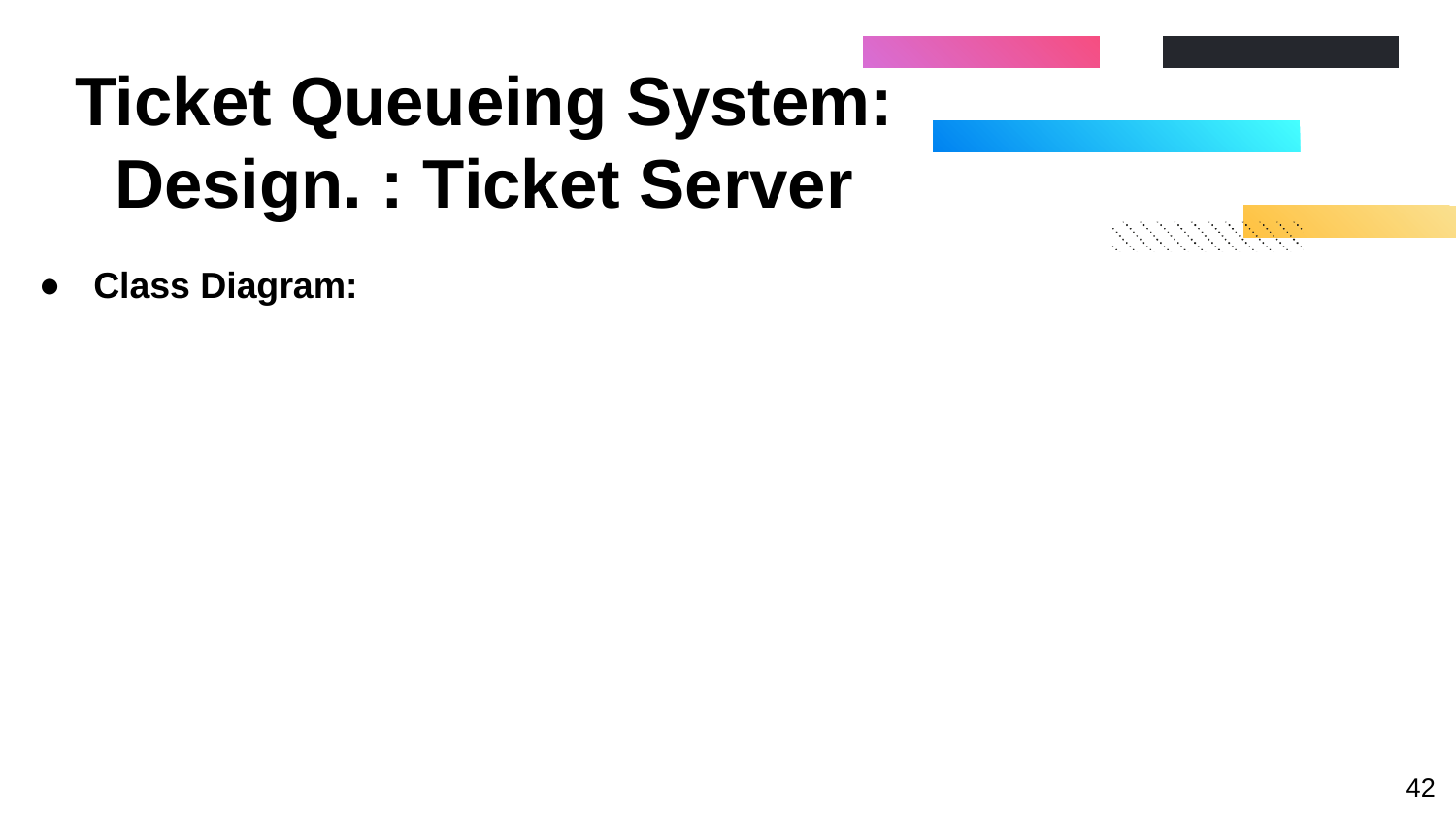

# Ticket Queueing System: Design. : Ticket Server
Class Diagram:
42